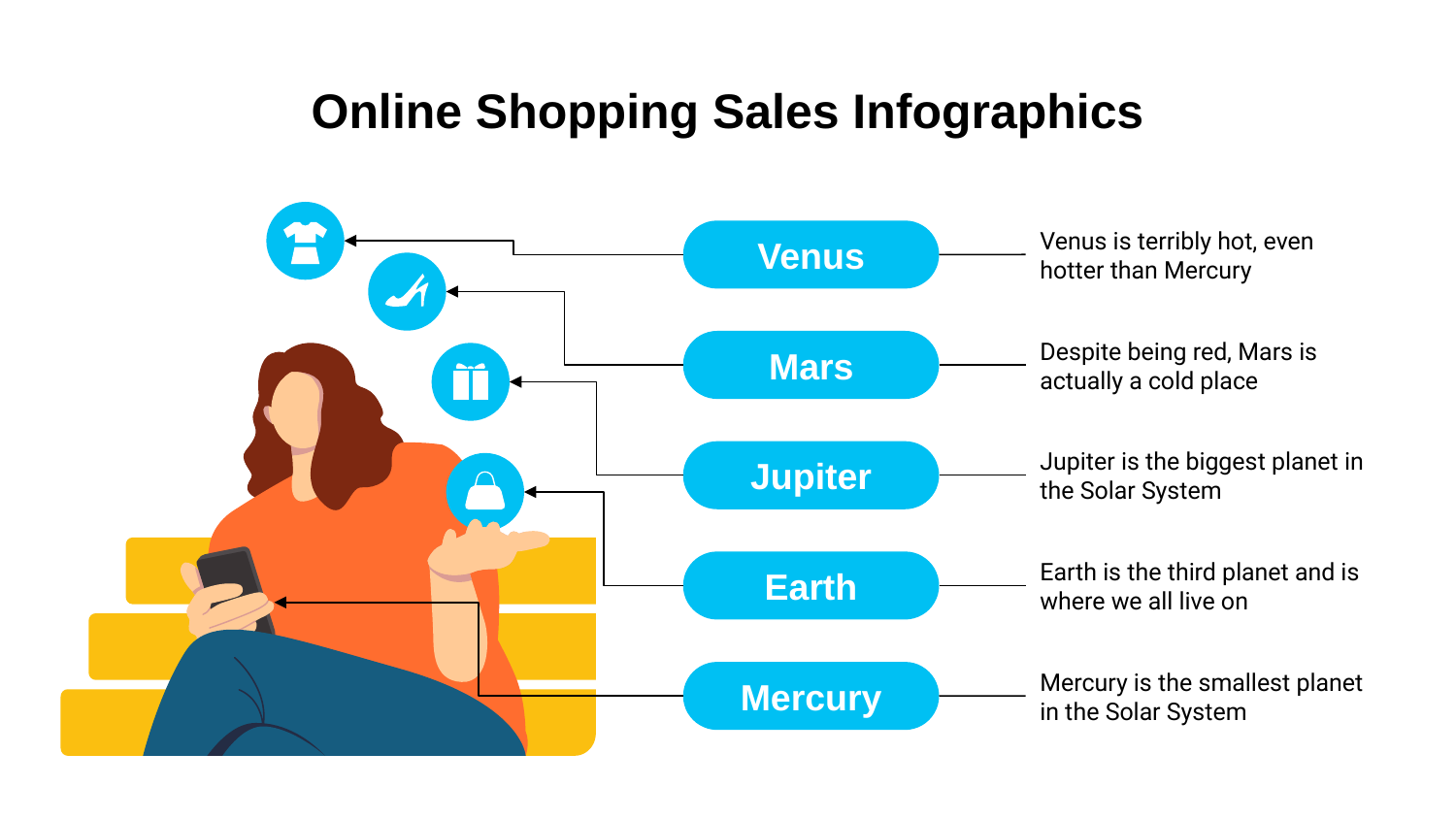

# Online Shopping Sales Infographics

Venus is terribly hot, even hotter than Mercury
Venus

Despite being red, Mars is actually a cold place
Mars

Jupiter is the biggest planet in the Solar System
Jupiter

Earth is the third planet and is where we all live on
Earth

Mercury is the smallest planet in the Solar System
Mercury